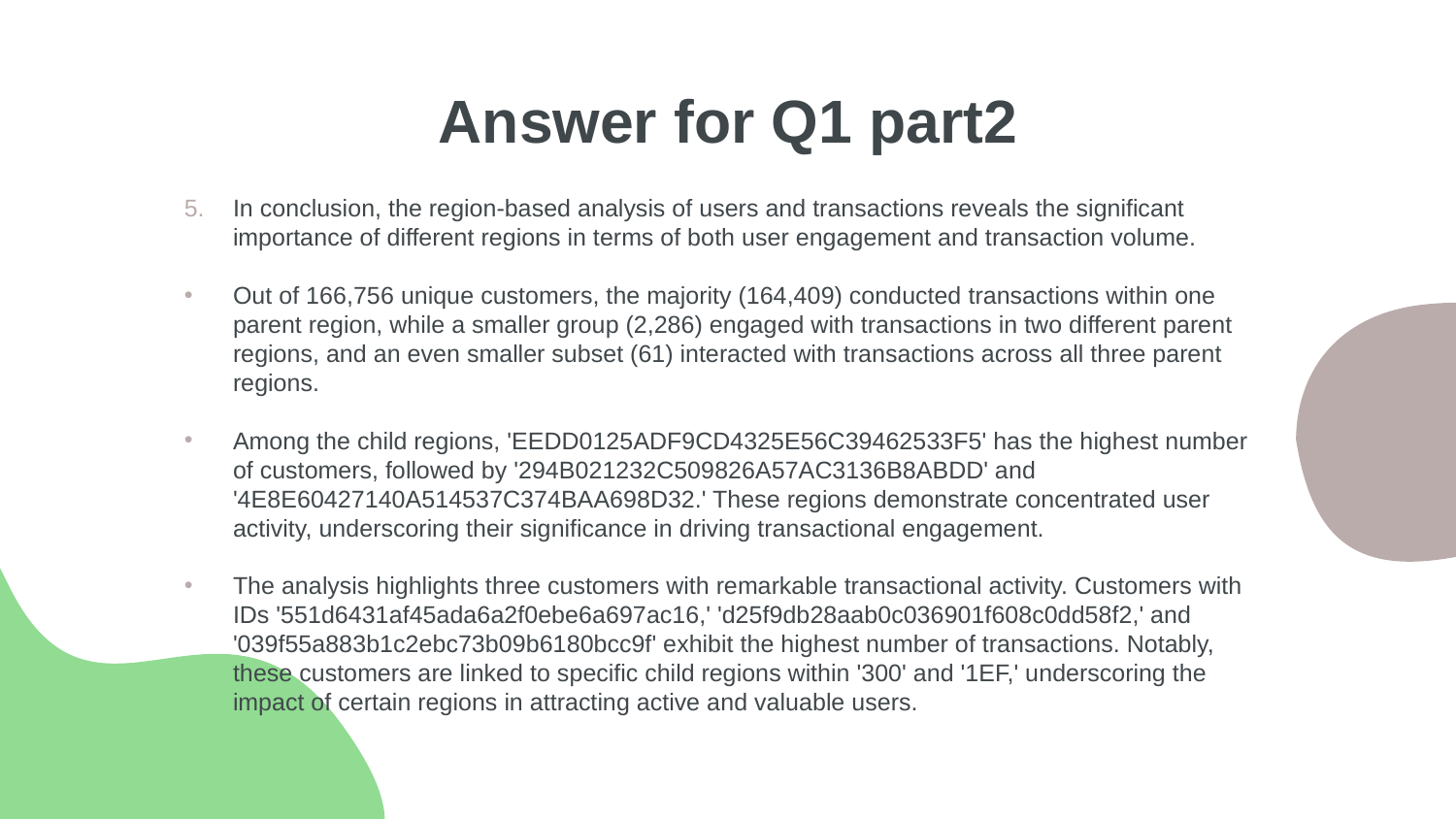

# Answer for Q1 part2
In conclusion, the region-based analysis of users and transactions reveals the significant importance of different regions in terms of both user engagement and transaction volume.

Out of 166,756 unique customers, the majority (164,409) conducted transactions within one parent region, while a smaller group (2,286) engaged with transactions in two different parent regions, and an even smaller subset (61) interacted with transactions across all three parent regions.

Among the child regions, 'EEDD0125ADF9CD4325E56C39462533F5' has the highest number of customers, followed by '294B021232C509826A57AC3136B8ABDD' and '4E8E60427140A514537C374BAA698D32.' These regions demonstrate concentrated user activity, underscoring their significance in driving transactional engagement.

The analysis highlights three customers with remarkable transactional activity. Customers with IDs '551d6431af45ada6a2f0ebe6a697ac16,' 'd25f9db28aab0c036901f608c0dd58f2,' and '039f55a883b1c2ebc73b09b6180bcc9f' exhibit the highest number of transactions. Notably, these customers are linked to specific child regions within '300' and '1EF,' underscoring the impact of certain regions in attracting active and valuable users.